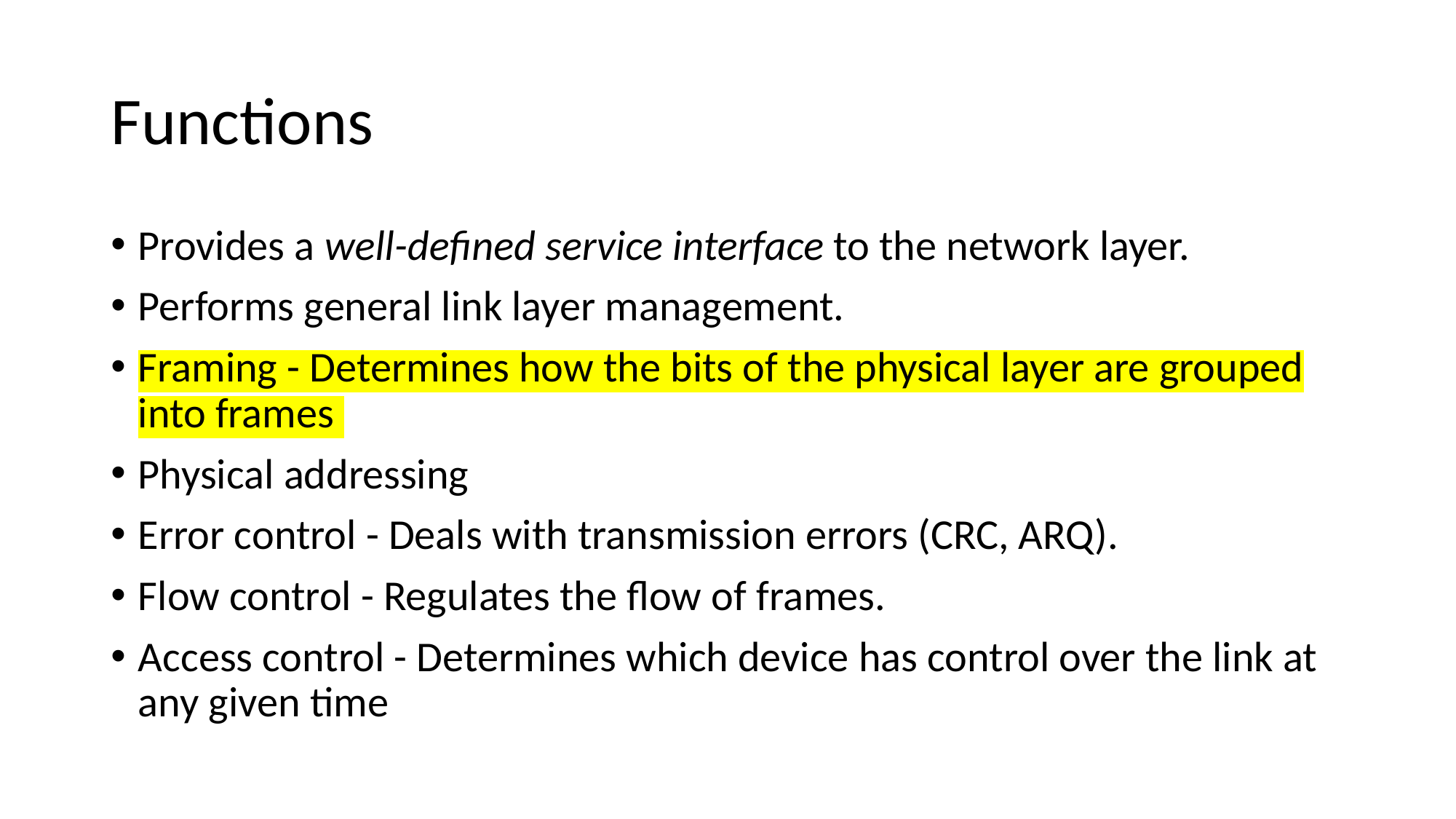

# Functions
Provides a well-defined service interface to the network layer.
Performs general link layer management.
Framing - Determines how the bits of the physical layer are grouped into frames
Physical addressing
Error control - Deals with transmission errors (CRC, ARQ).
Flow control - Regulates the flow of frames.
Access control - Determines which device has control over the link at any given time